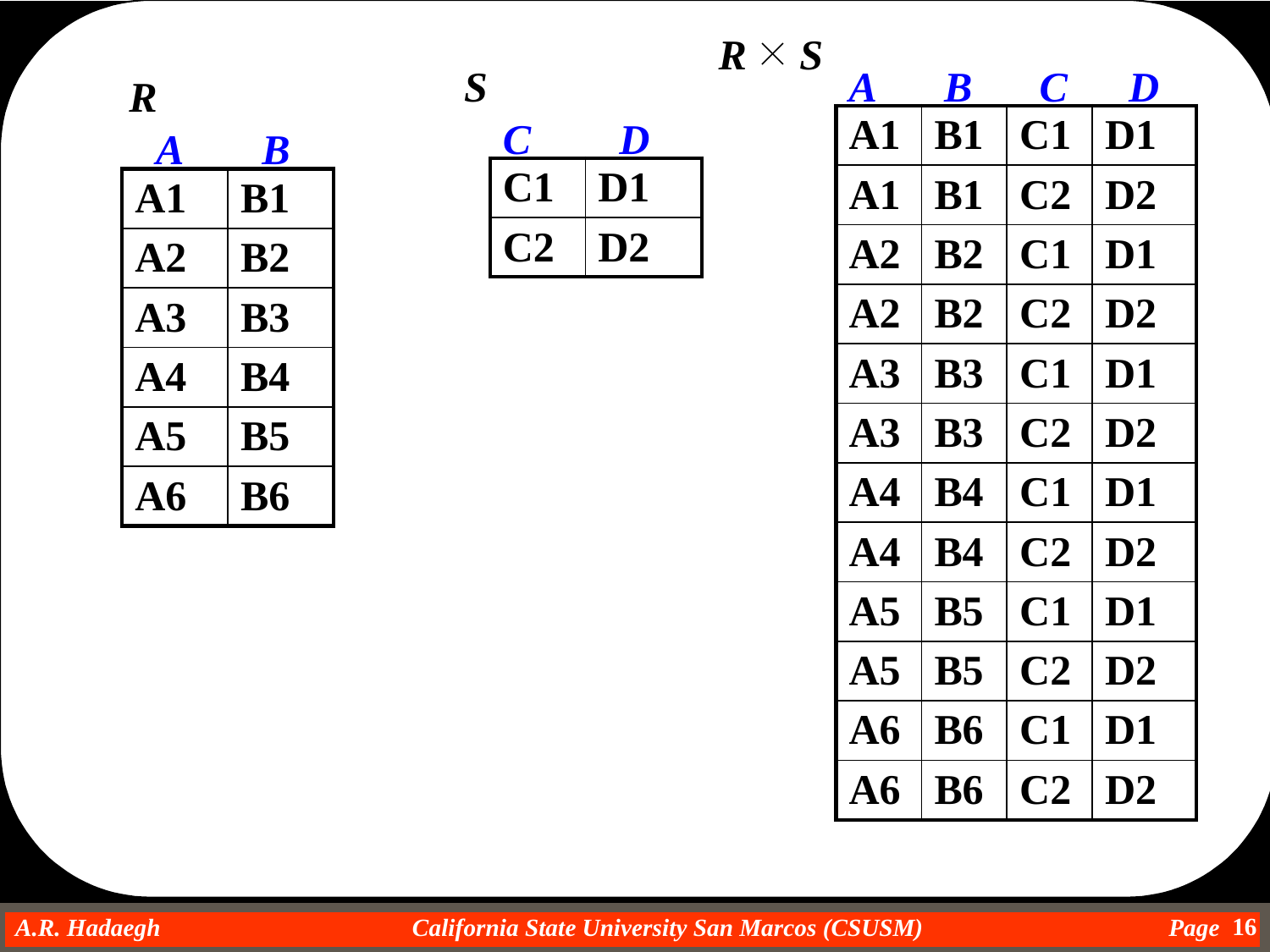

R     S

S
A
B
C
D
R
C
D
| A1 | B1 | C1 | D1 |
| --- | --- | --- | --- |
| A1 | B1 | C2 | D2 |
| A2 | B2 | C1 | D1 |
| A2 | B2 | C2 | D2 |
| A3 | B3 | C1 | D1 |
| A3 | B3 | C2 | D2 |
| A4 | B4 | C1 | D1 |
| A4 | B4 | C2 | D2 |
| A5 | B5 | C1 | D1 |
| A5 | B5 | C2 | D2 |
| A6 | B6 | C1 | D1 |
| A6 | B6 | C2 | D2 |
A
B
| C1 | D1 |
| --- | --- |
| C2 | D2 |
| A1 | B1 |
| --- | --- |
| A2 | B2 |
| A3 | B3 |
| A4 | B4 |
| A5 | B5 |
| A6 | B6 |
16